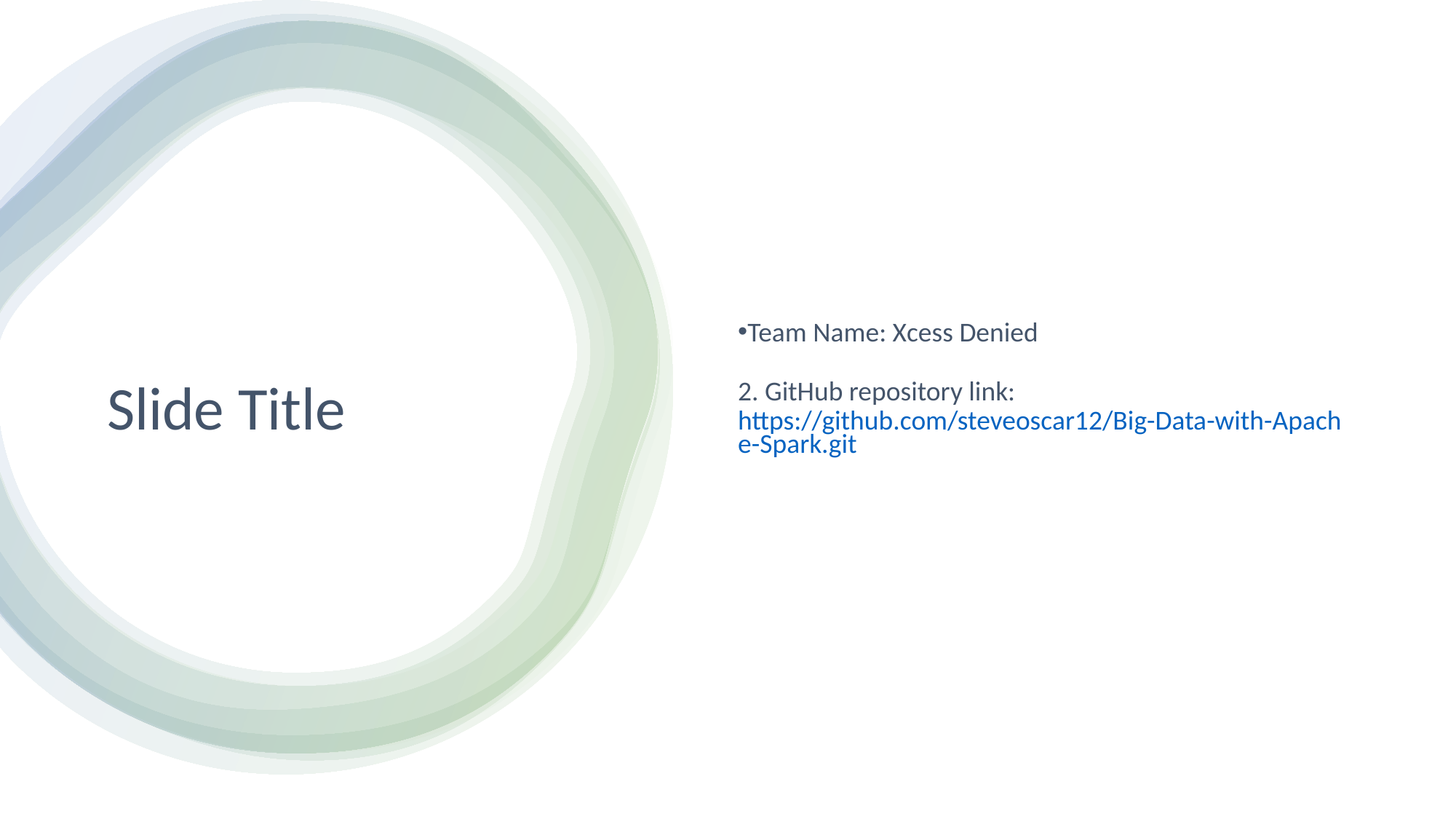

Team Name: Xcess Denied
2. GitHub repository link:
https://github.com/steveoscar12/Big-Data-with-Apache-Spark.git
# Slide Title